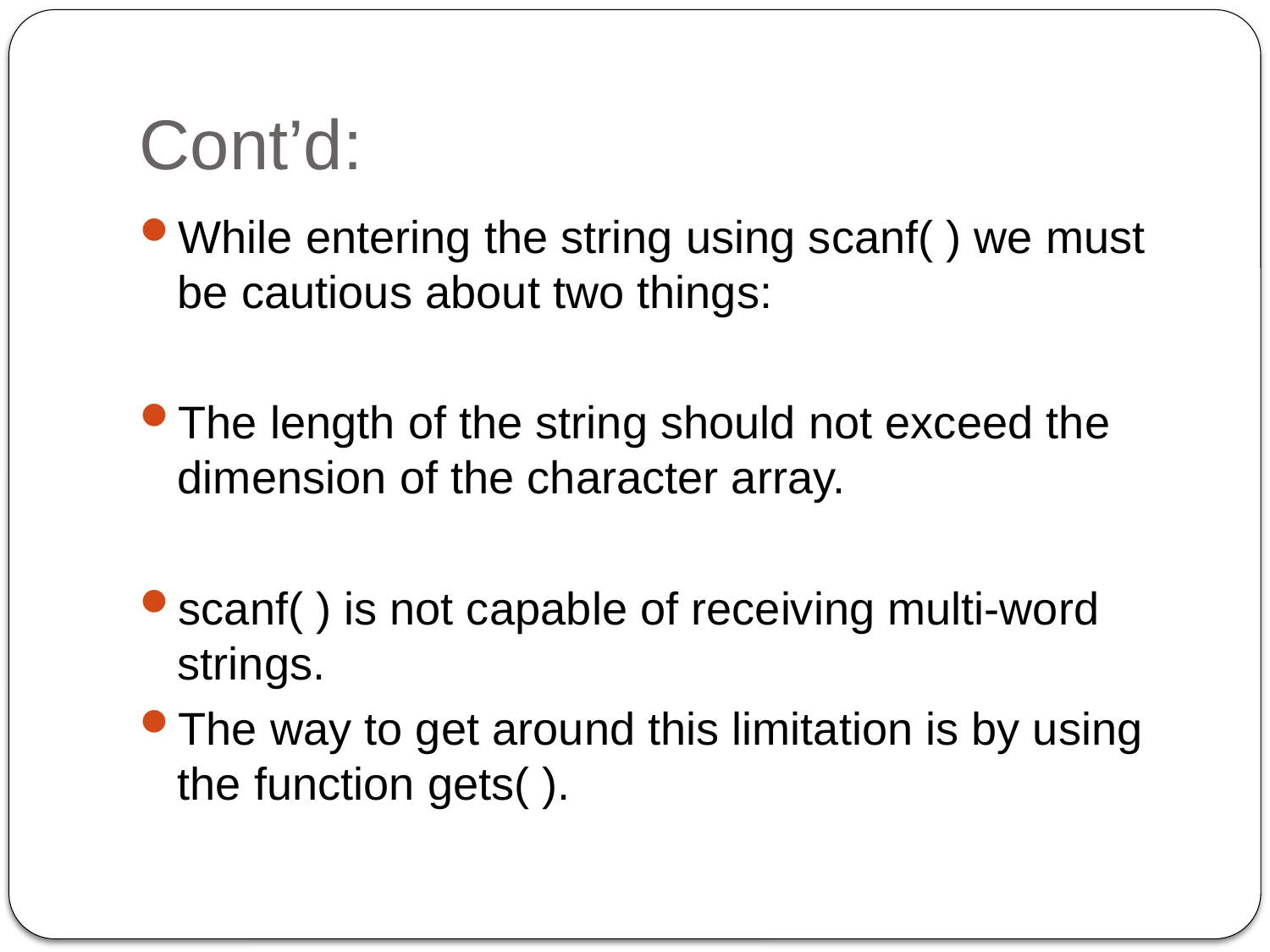

# Cont’d:
While entering the string using scanf( ) we must be cautious about two things:

The length of the string should not exceed the dimension of the character array.

scanf( ) is not capable of receiving multi-word strings.
The way to get around this limitation is by using the function gets( ).